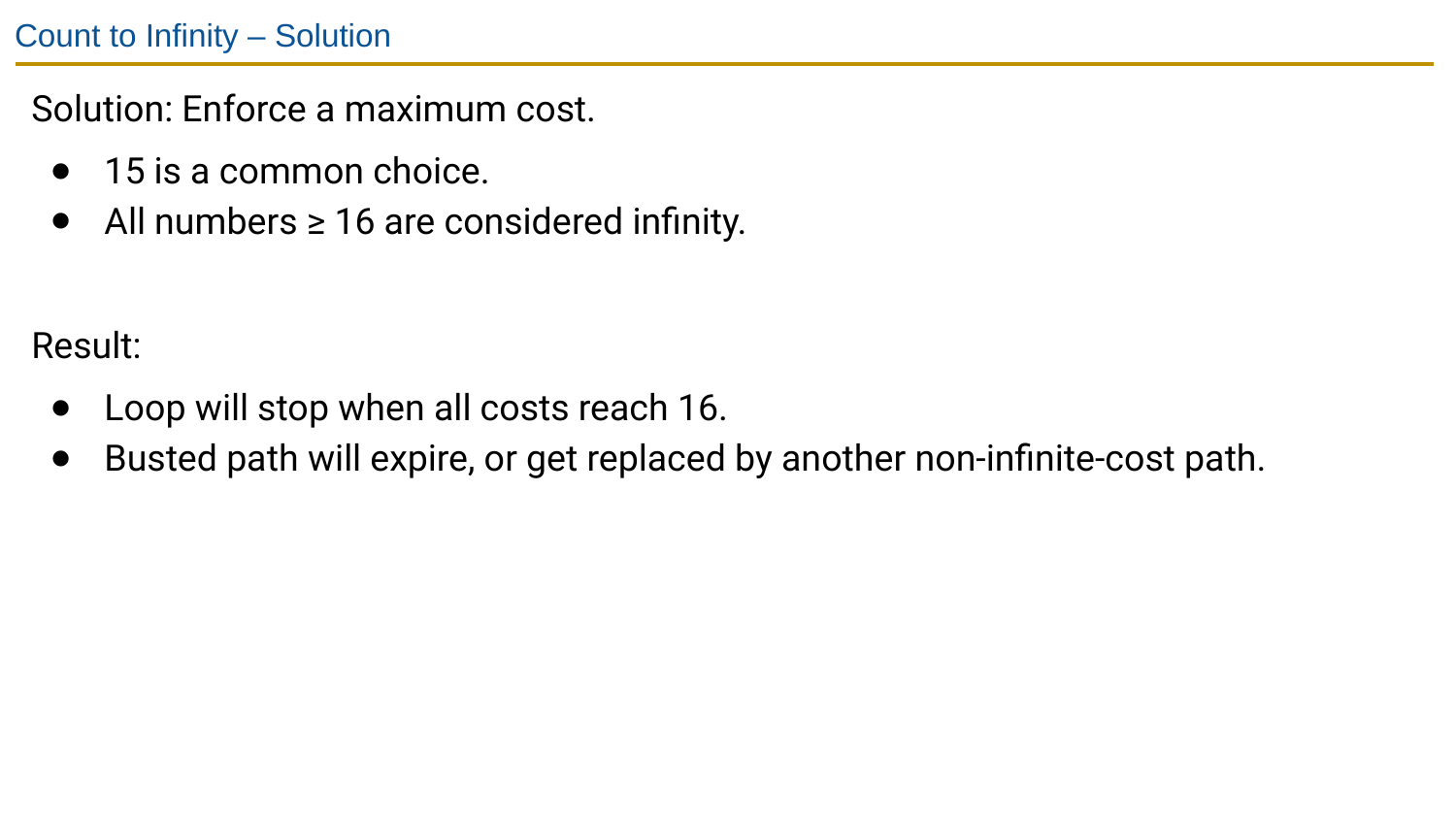

# Count to Infinity – Solution
Solution: Enforce a maximum cost.
15 is a common choice.
All numbers ≥ 16 are considered infinity.

Result:
Loop will stop when all costs reach 16.
Busted path will expire, or get replaced by another non-infinite-cost path.